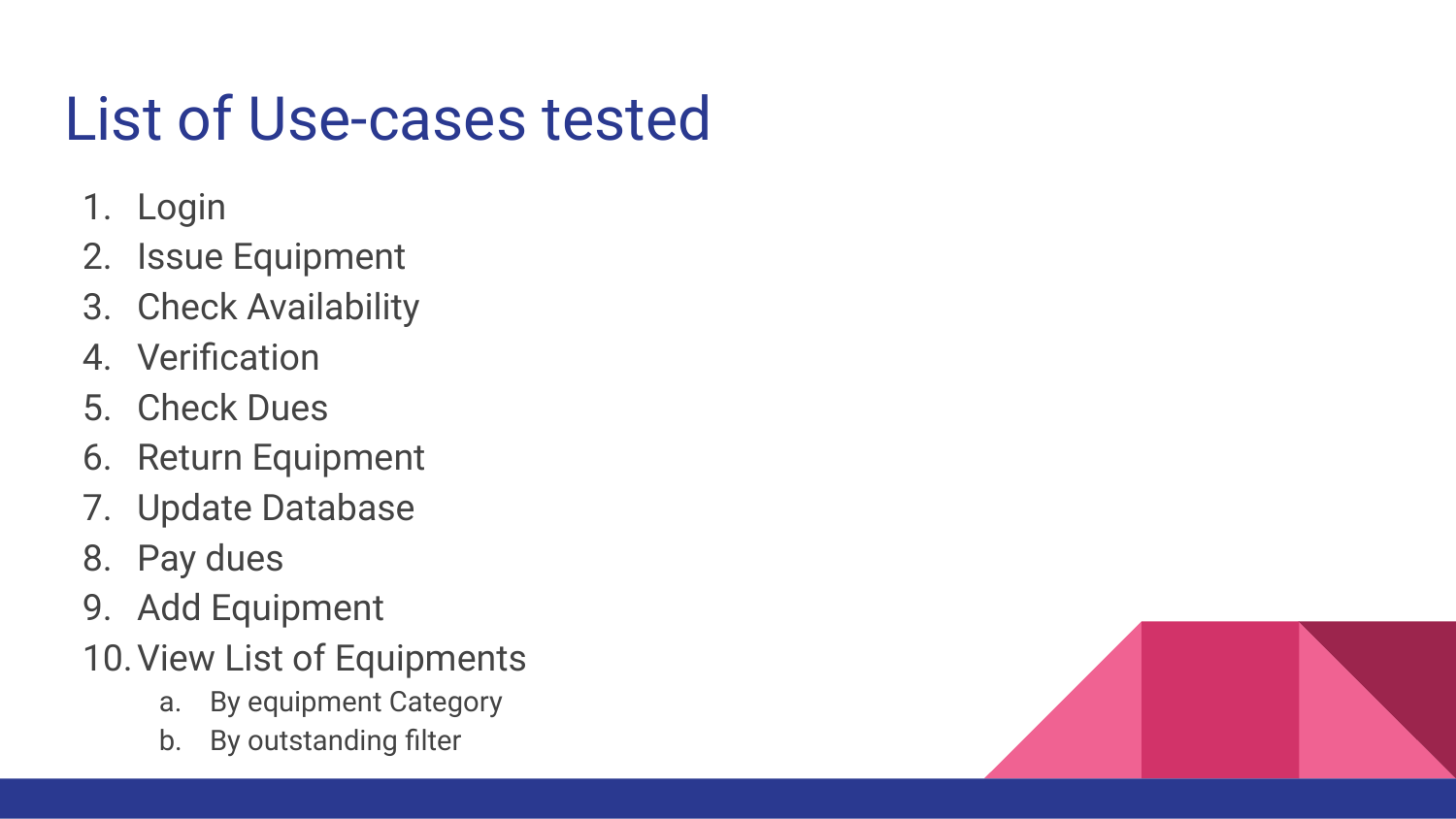

# List of Use-cases tested
Login
Issue Equipment
Check Availability
Verification
Check Dues
Return Equipment
Update Database
Pay dues
Add Equipment
View List of Equipments
By equipment Category
By outstanding filter